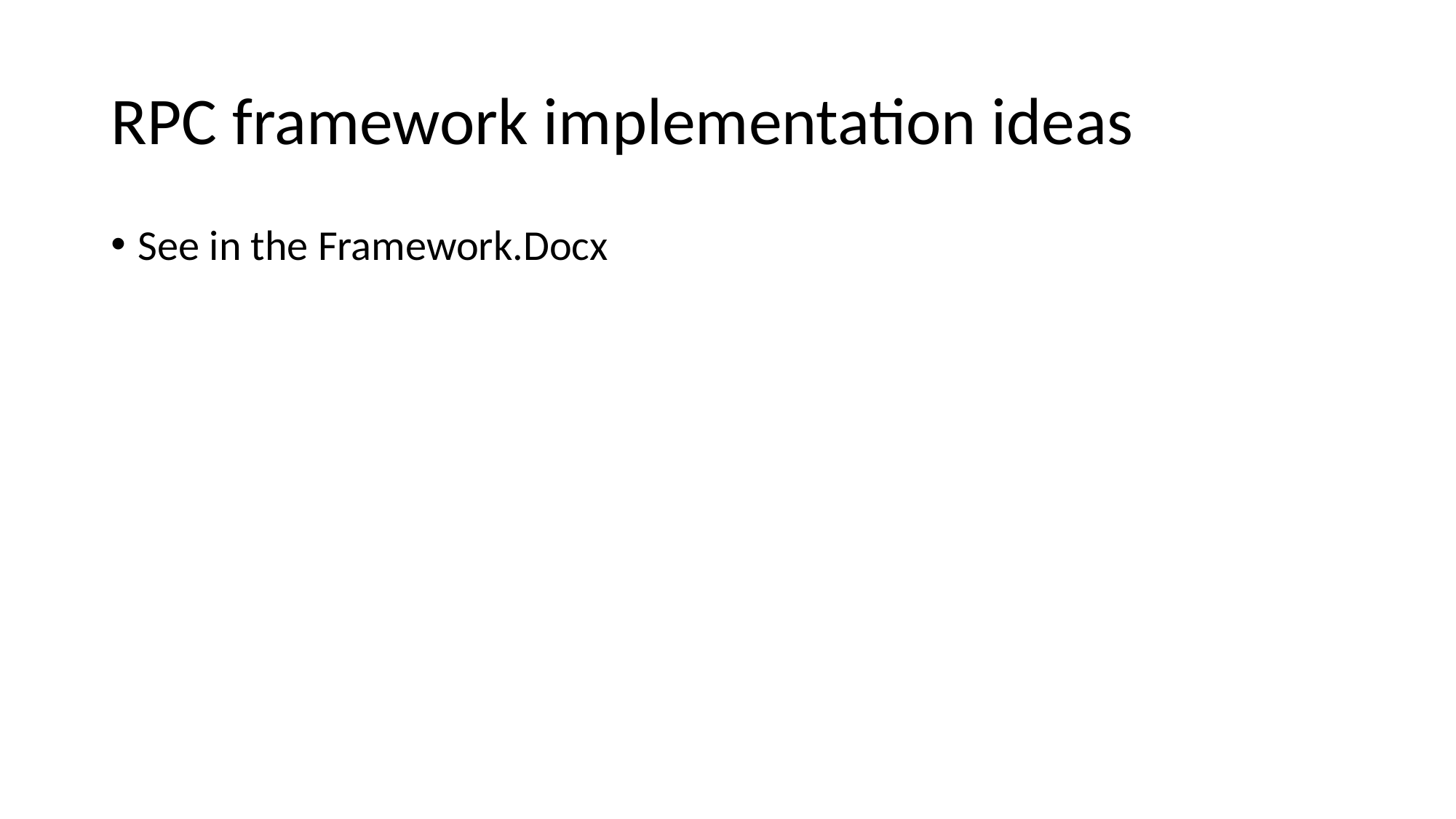

# RPC framework implementation ideas
See in the Framework.Docx